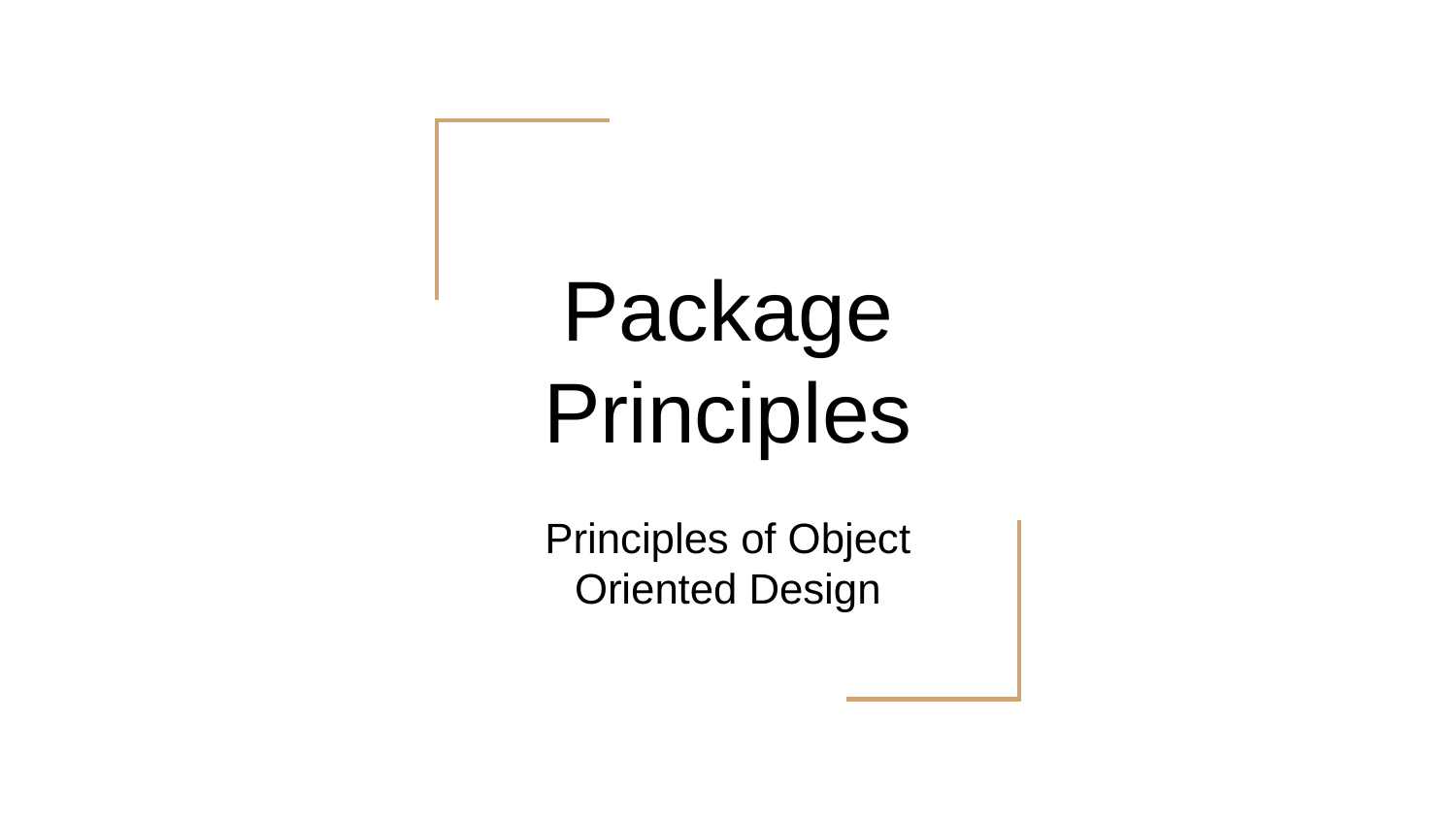

# Package Principles
Principles of Object Oriented Design